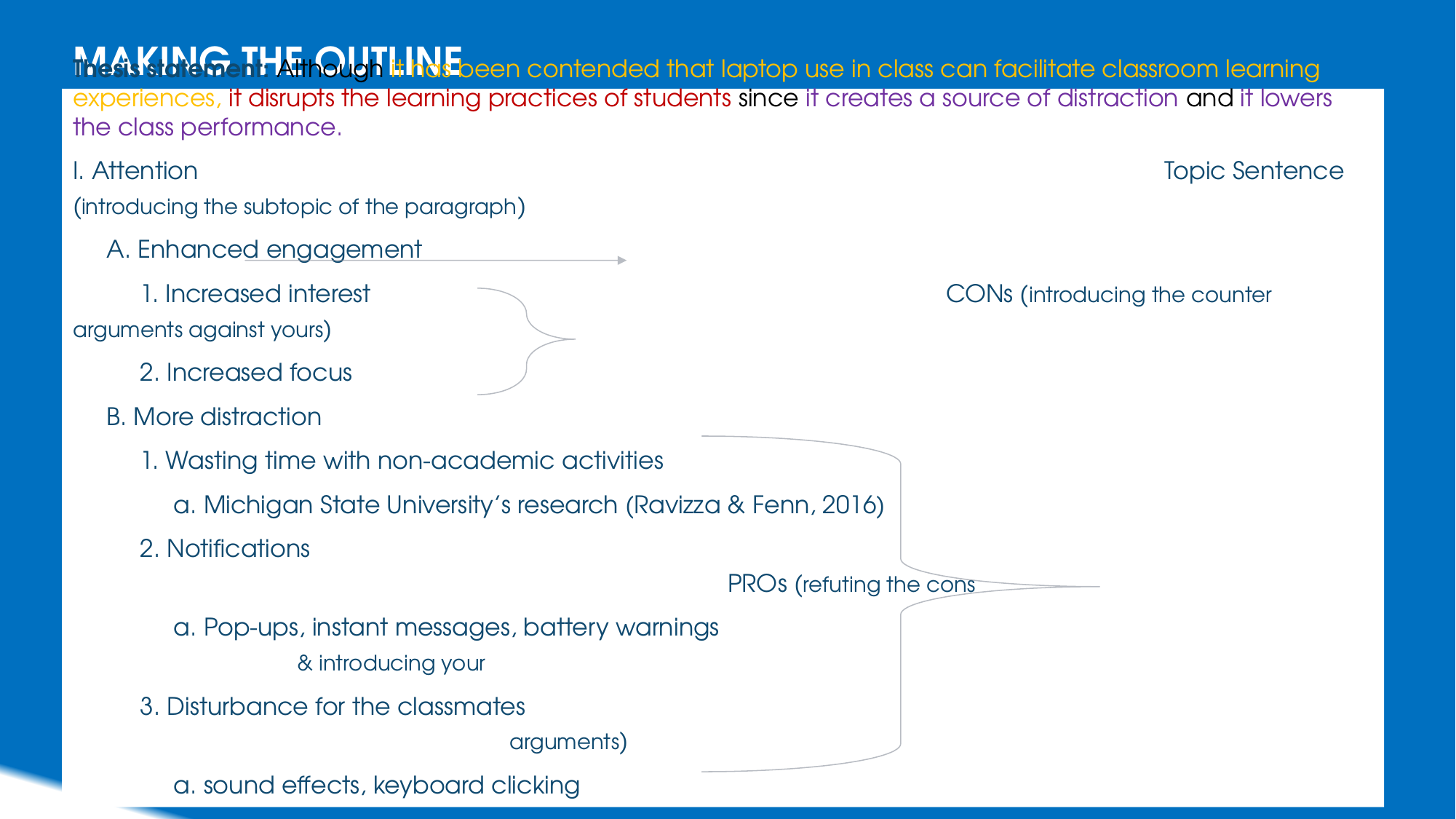

# Making the Outline
Thesis statement: Although it has been contended that laptop use in class can facilitate classroom learning experiences, it disrupts the learning practices of students since it creates a source of distraction and it lowers the class performance.
I. Attention									Topic Sentence (introducing the subtopic of the paragraph)
     A. Enhanced engagement
          1. Increased interest 						CONs (introducing the counter arguments against yours)
          2. Increased focus
     B. More distraction
          1. Wasting time with non-academic activities
               a. Michigan State University’s research (Ravizza & Fenn, 2016)
          2. Notifications															PROs (refuting the cons
               a. Pop-ups, instant messages, battery warnings 	 							 & introducing your
          3. Disturbance for the classmates											arguments)
               a. sound effects, keyboard clicking
               b. screen light in a dark classroom/a lecture hall